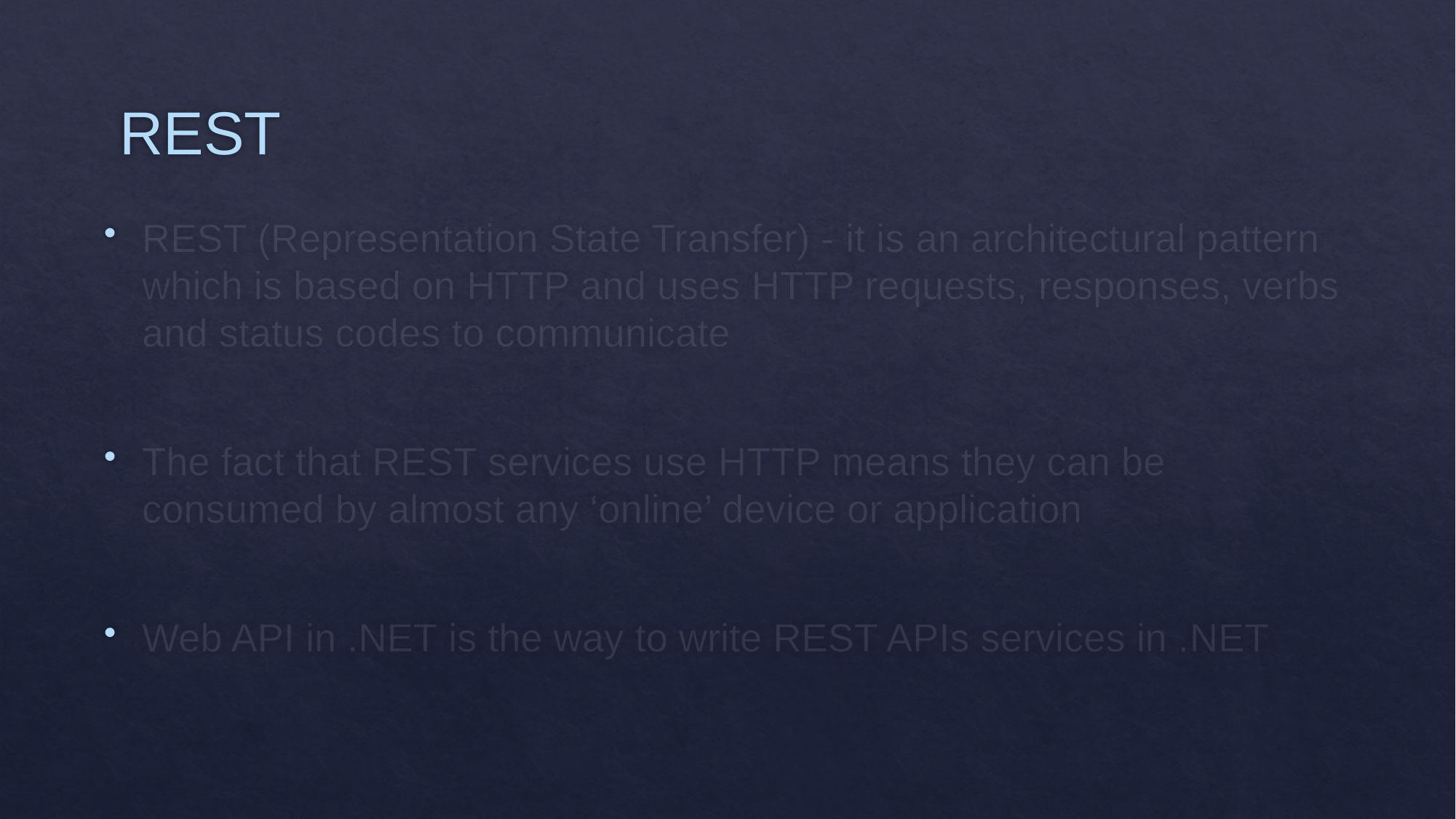

# REST
REST (Representation State Transfer) - it is an architectural pattern which is based on HTTP and uses HTTP requests, responses, verbs and status codes to communicate

The fact that REST services use HTTP means they can be consumed by almost any ‘online’ device or application

Web API in .NET is the way to write REST APIs services in .NET